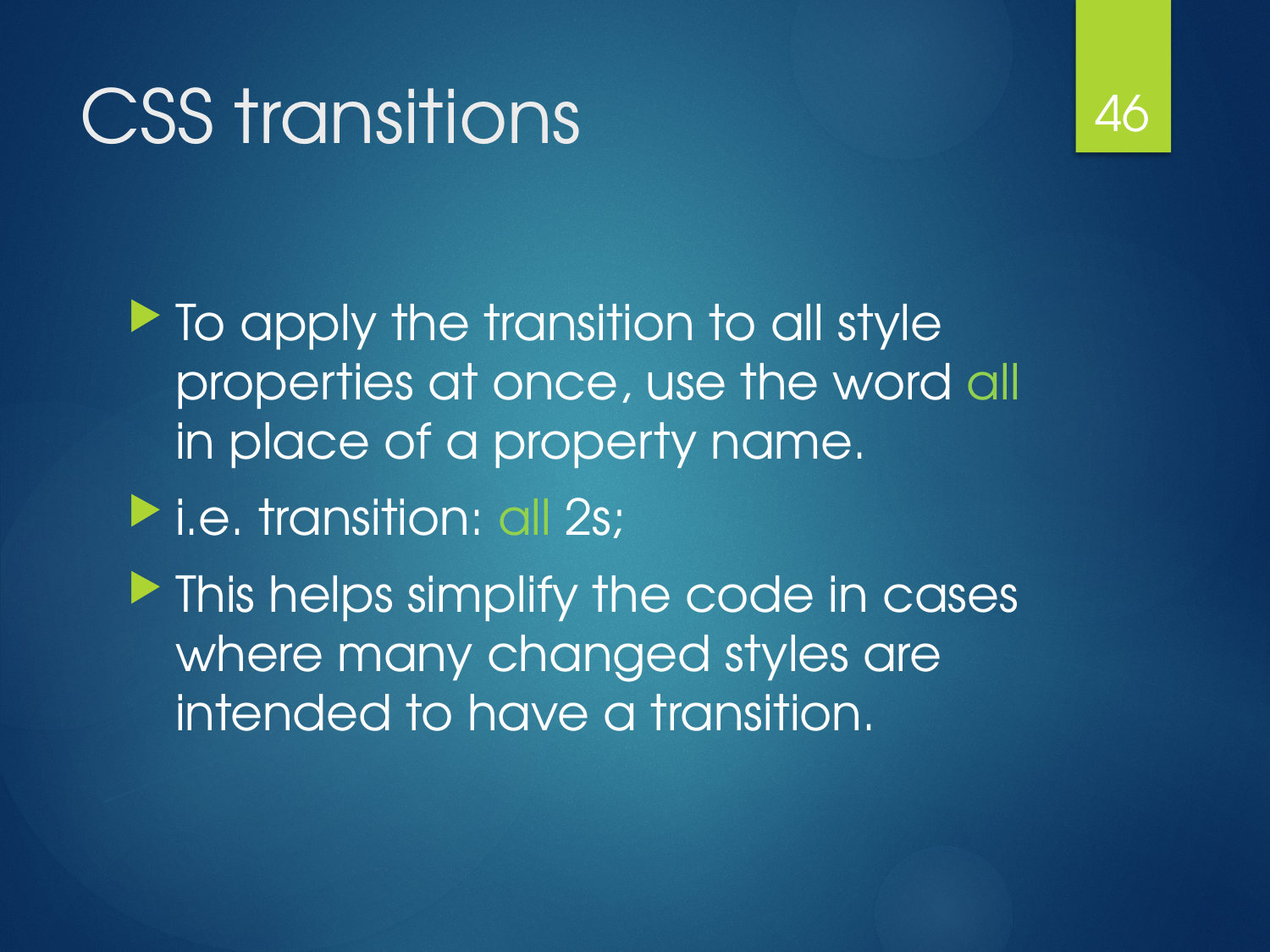

46
# CSS transitions
To apply the transition to all style properties at once, use the word all in place of a property name.
i.e. transition: all 2s;
This helps simplify the code in cases where many changed styles are intended to have a transition.